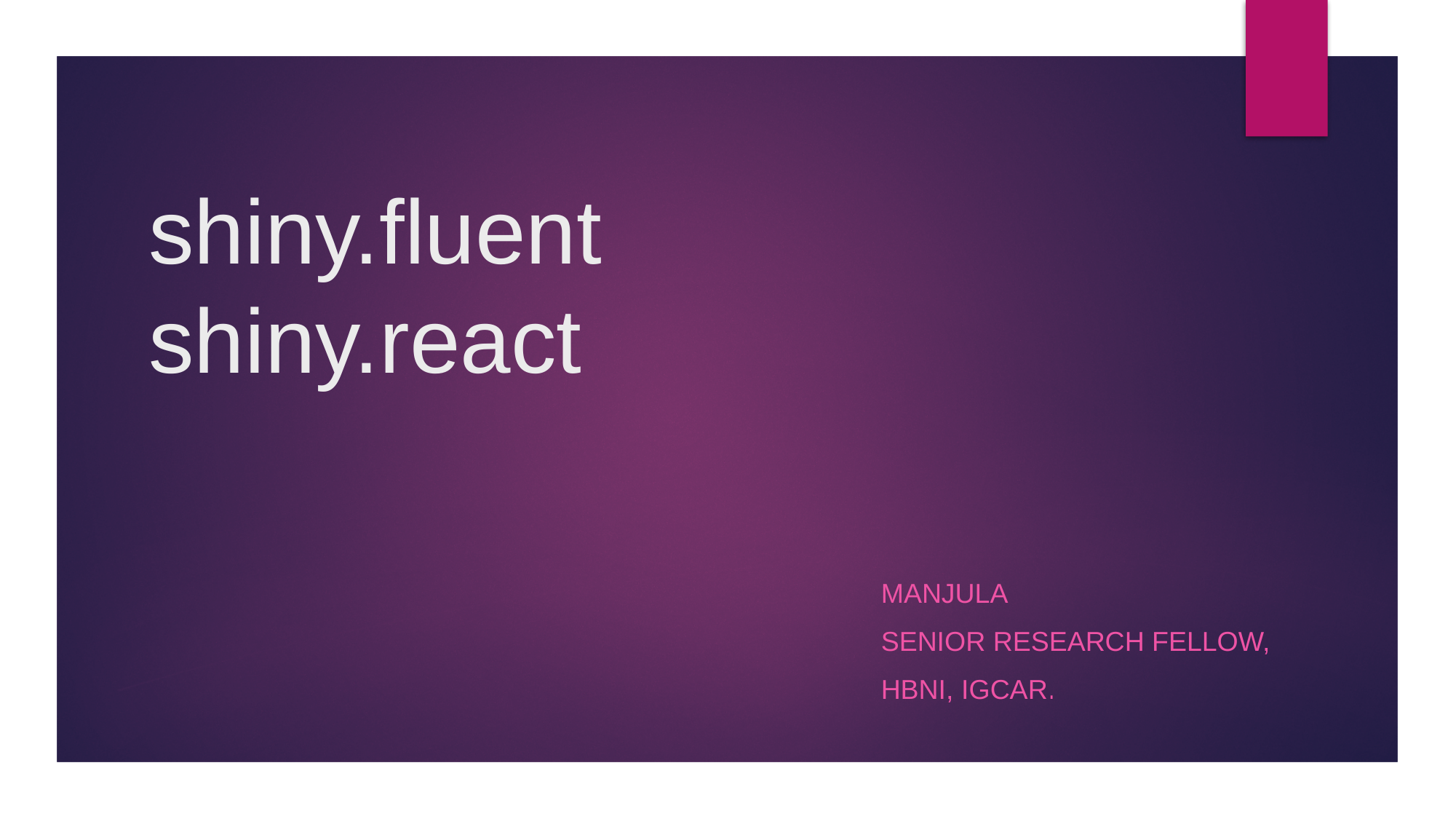

# shiny.fluent shiny.react
Manjula
Senior research fellow,
Hbni, IGCAR.